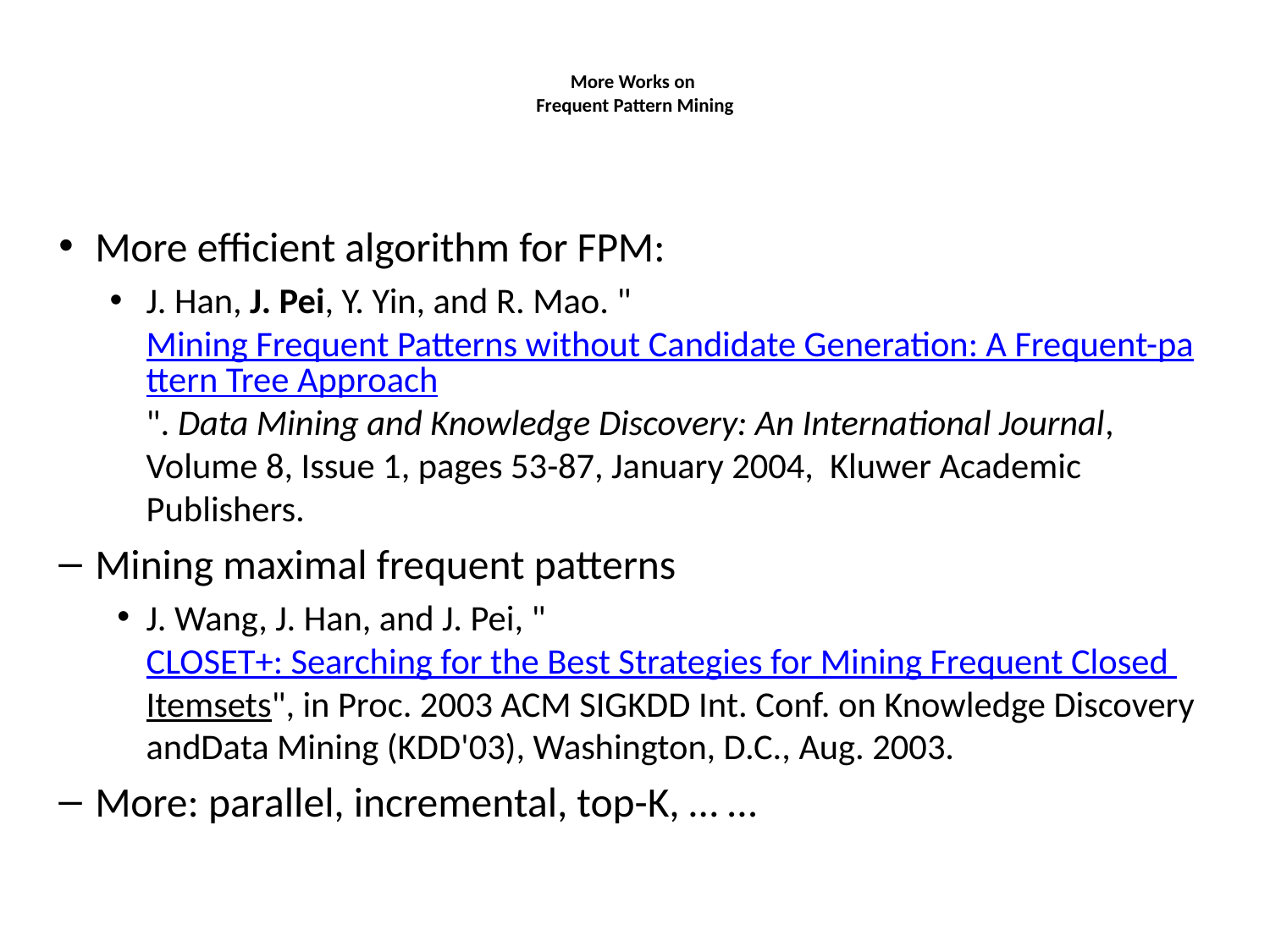

# More Works on Frequent Pattern Mining
More efficient algorithm for FPM:
J. Han, J. Pei, Y. Yin, and R. Mao. "Mining Frequent Patterns without Candidate Generation: A Frequent-pattern Tree Approach". Data Mining and Knowledge Discovery: An International Journal, Volume 8, Issue 1, pages 53-87, January 2004,  Kluwer Academic Publishers.
Mining maximal frequent patterns
J. Wang, J. Han, and J. Pei, "CLOSET+: Searching for the Best Strategies for Mining Frequent Closed Itemsets", in Proc. 2003 ACM SIGKDD Int. Conf. on Knowledge Discovery andData Mining (KDD'03), Washington, D.C., Aug. 2003.
More: parallel, incremental, top-K, … …